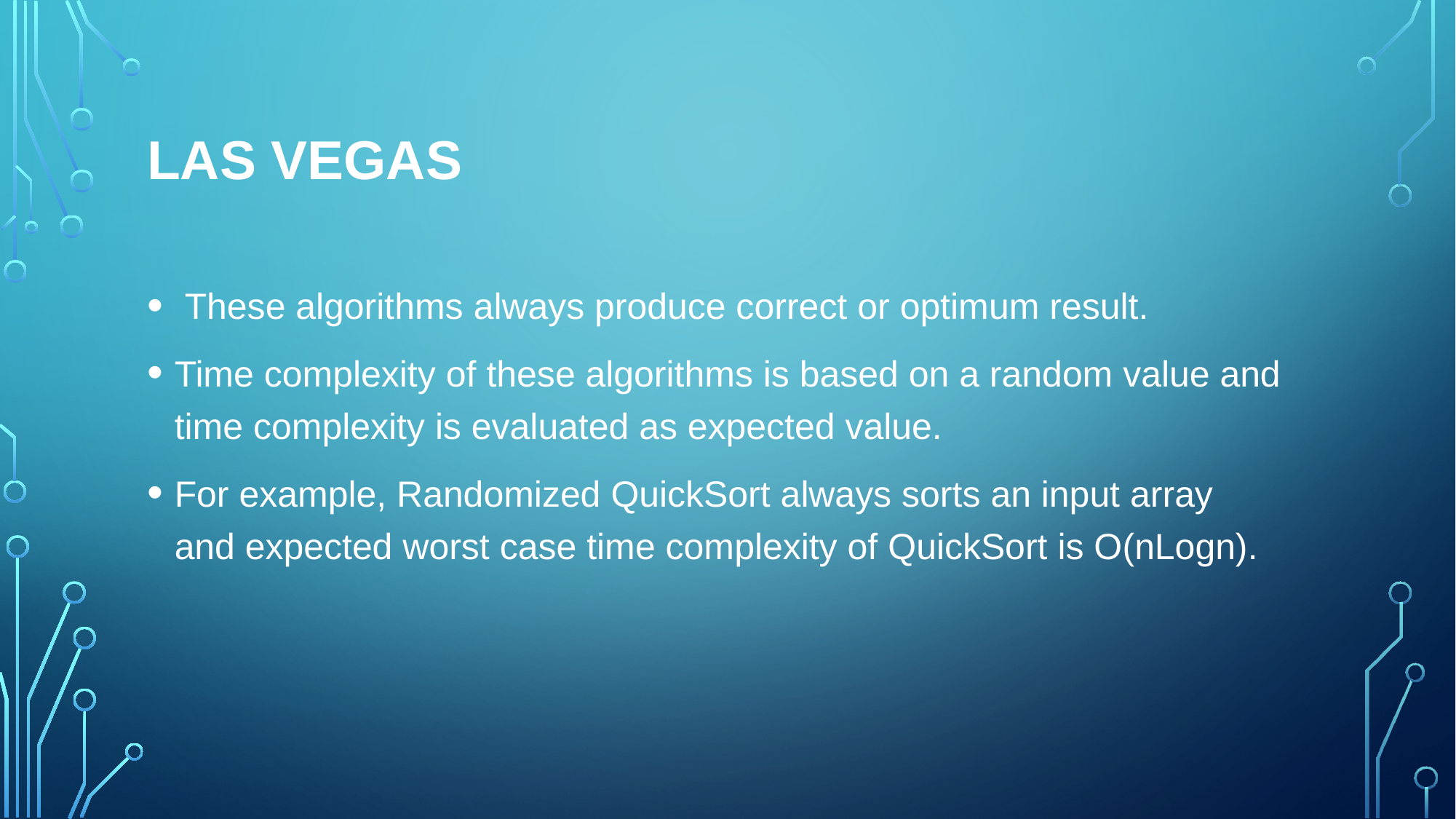

# Las Vegas
 These algorithms always produce correct or optimum result.
Time complexity of these algorithms is based on a random value and time complexity is evaluated as expected value.
For example, Randomized QuickSort always sorts an input array and expected worst case time complexity of QuickSort is O(nLogn).